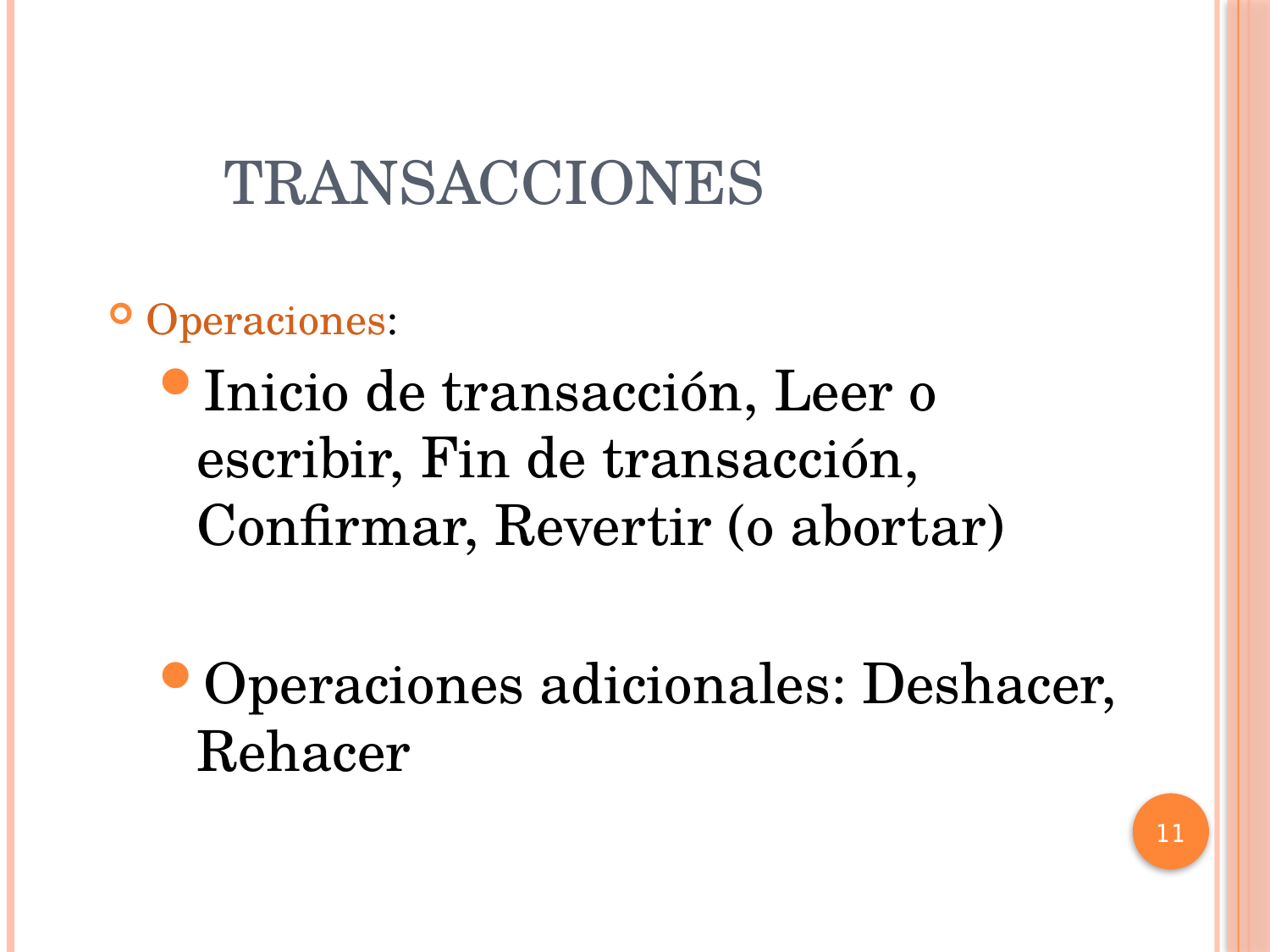

# TRANSACCIONES
Operaciones:
Inicio de transacción, Leer o escribir, Fin de transacción, Confirmar, Revertir (o abortar)

Operaciones adicionales: Deshacer, Rehacer
11